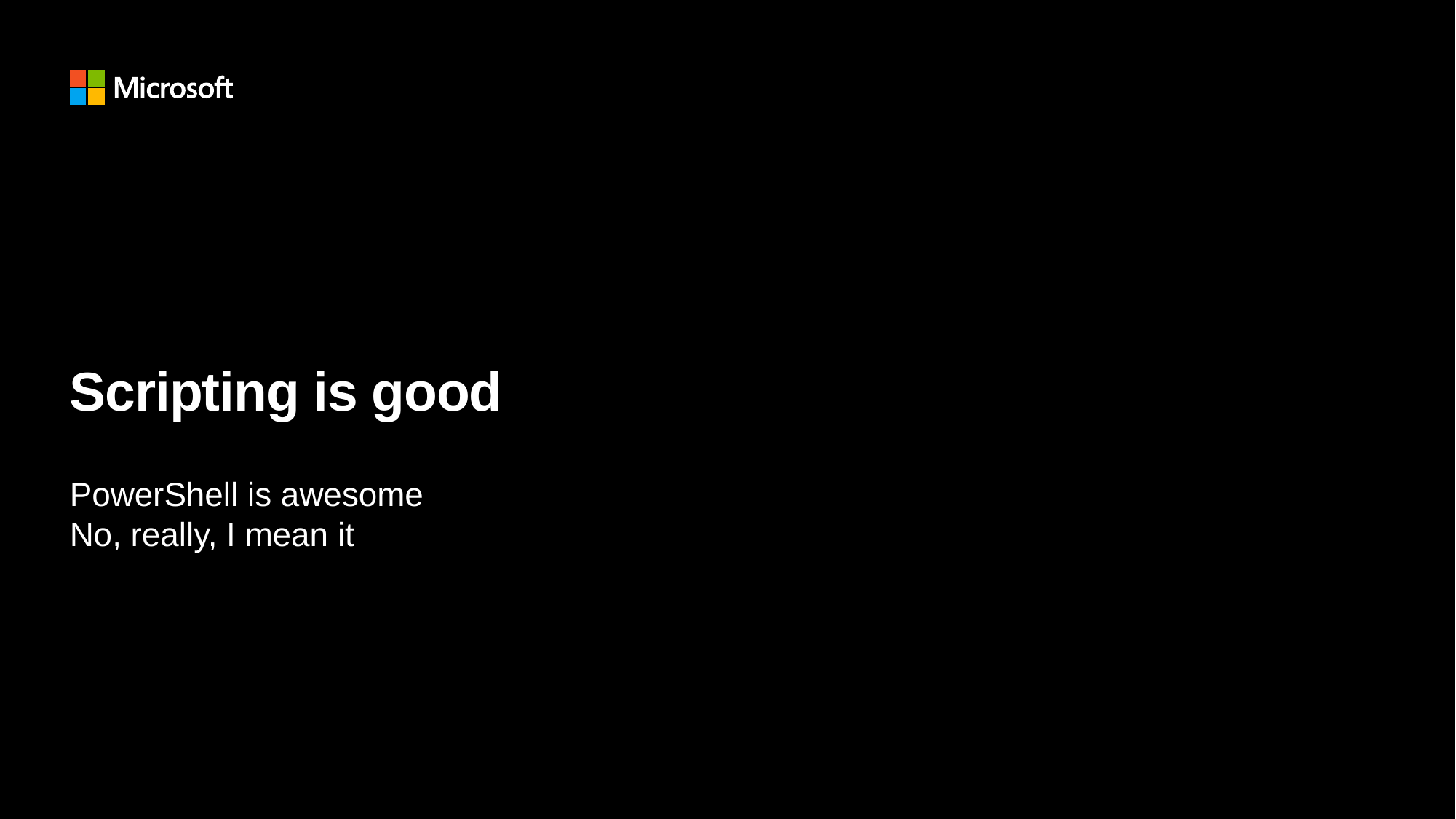

# Scripting is good
PowerShell is awesome
No, really, I mean it